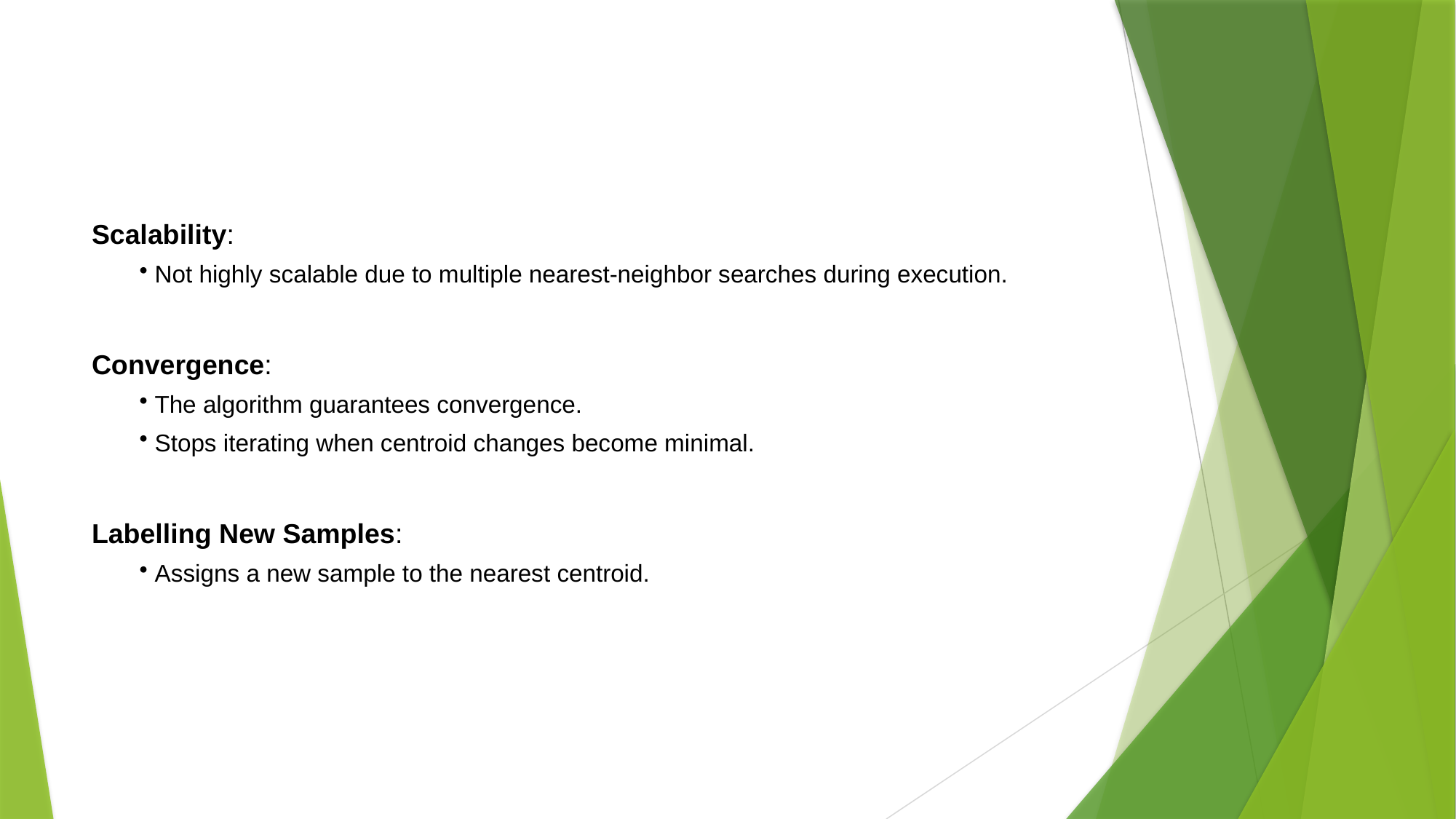

Scalability:
 Not highly scalable due to multiple nearest-neighbor searches during execution.

Convergence:
 The algorithm guarantees convergence.
 Stops iterating when centroid changes become minimal.

Labelling New Samples:
 Assigns a new sample to the nearest centroid.